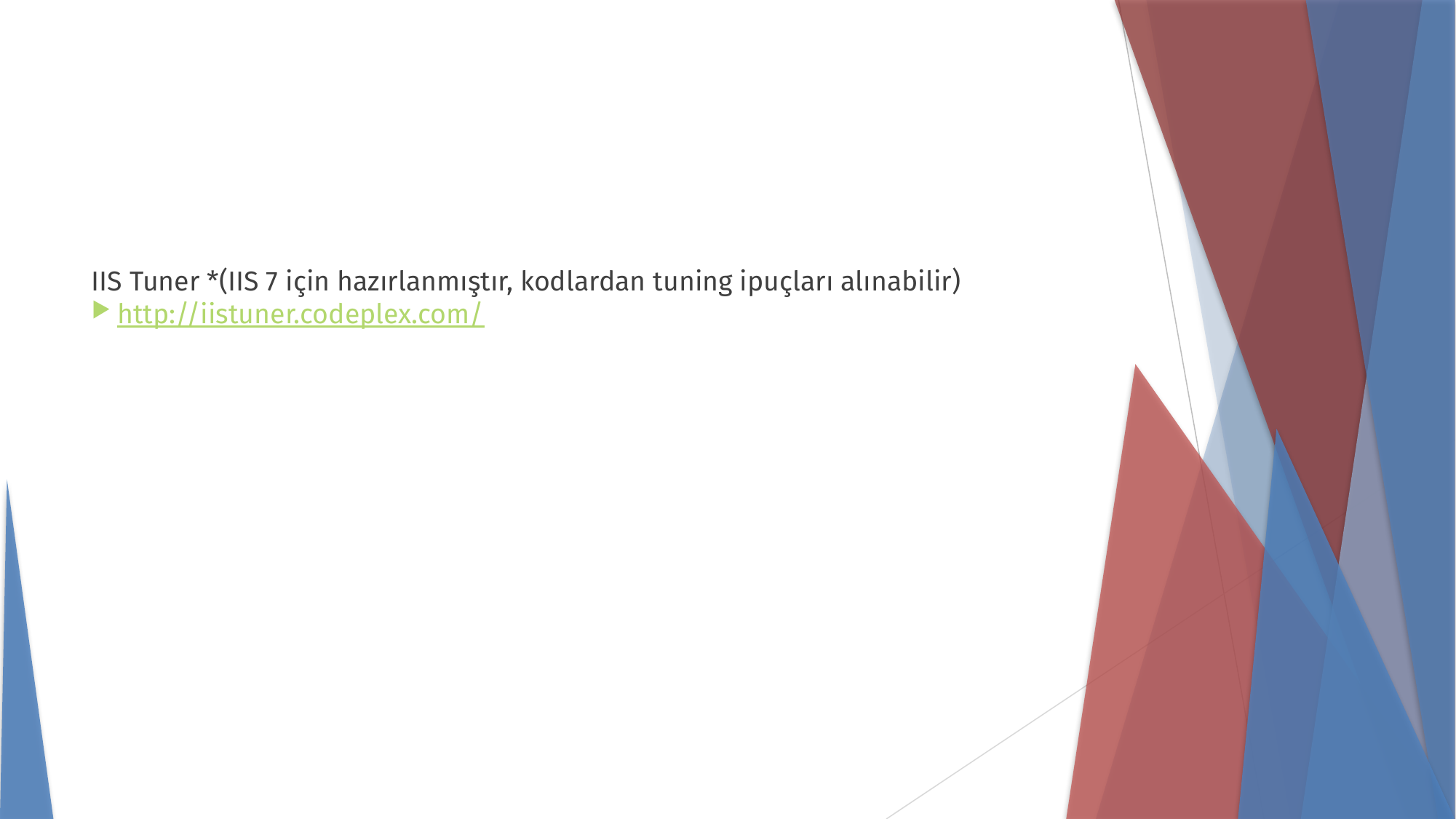

IIS Tuner *(IIS 7 için hazırlanmıştır, kodlardan tuning ipuçları alınabilir)
http://iistuner.codeplex.com/